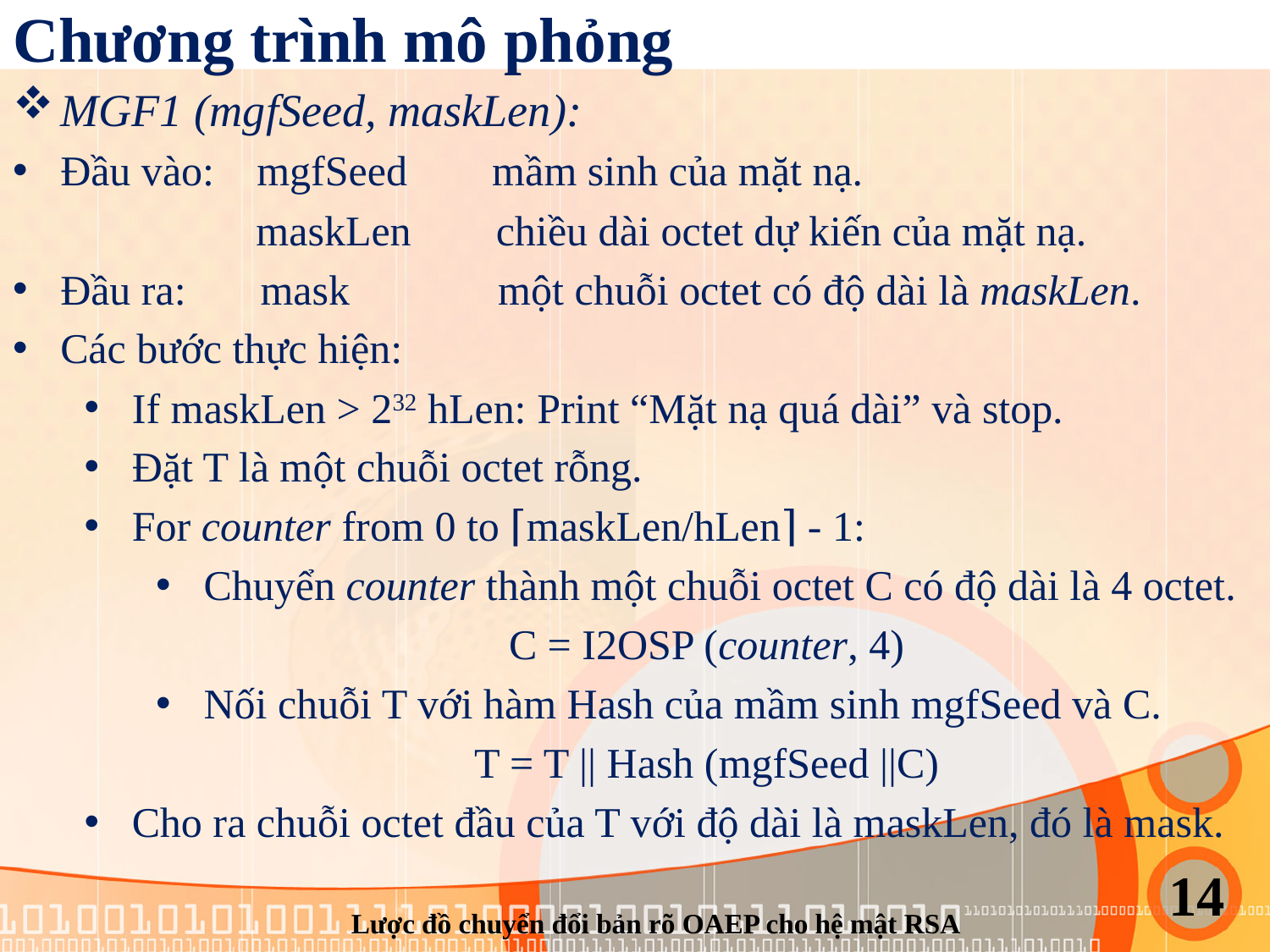

# Chương trình mô phỏng
MGF1 (mgfSeed, maskLen):
Đầu vào:    mgfSeed        mầm sinh của mặt nạ.
                       maskLen        chiều dài octet dự kiến của mặt nạ.
Đầu ra:       mask              một chuỗi octet có độ dài là maskLen.
Các bước thực hiện:
If maskLen > 232 hLen: Print “Mặt nạ quá dài” và stop.
Đặt T là một chuỗi octet rỗng.
For counter from 0 to ⌈maskLen/hLen⌉ - 1:
Chuyển counter thành một chuỗi octet C có độ dài là 4 octet.
C = I2OSP (counter, 4)
Nối chuỗi T với hàm Hash của mầm sinh mgfSeed và C.
T = T || Hash (mgfSeed ||C)
Cho ra chuỗi octet đầu của T với độ dài là maskLen, đó là mask.
14
Lược đồ chuyển đổi bản rõ OAEP cho hệ mật RSA